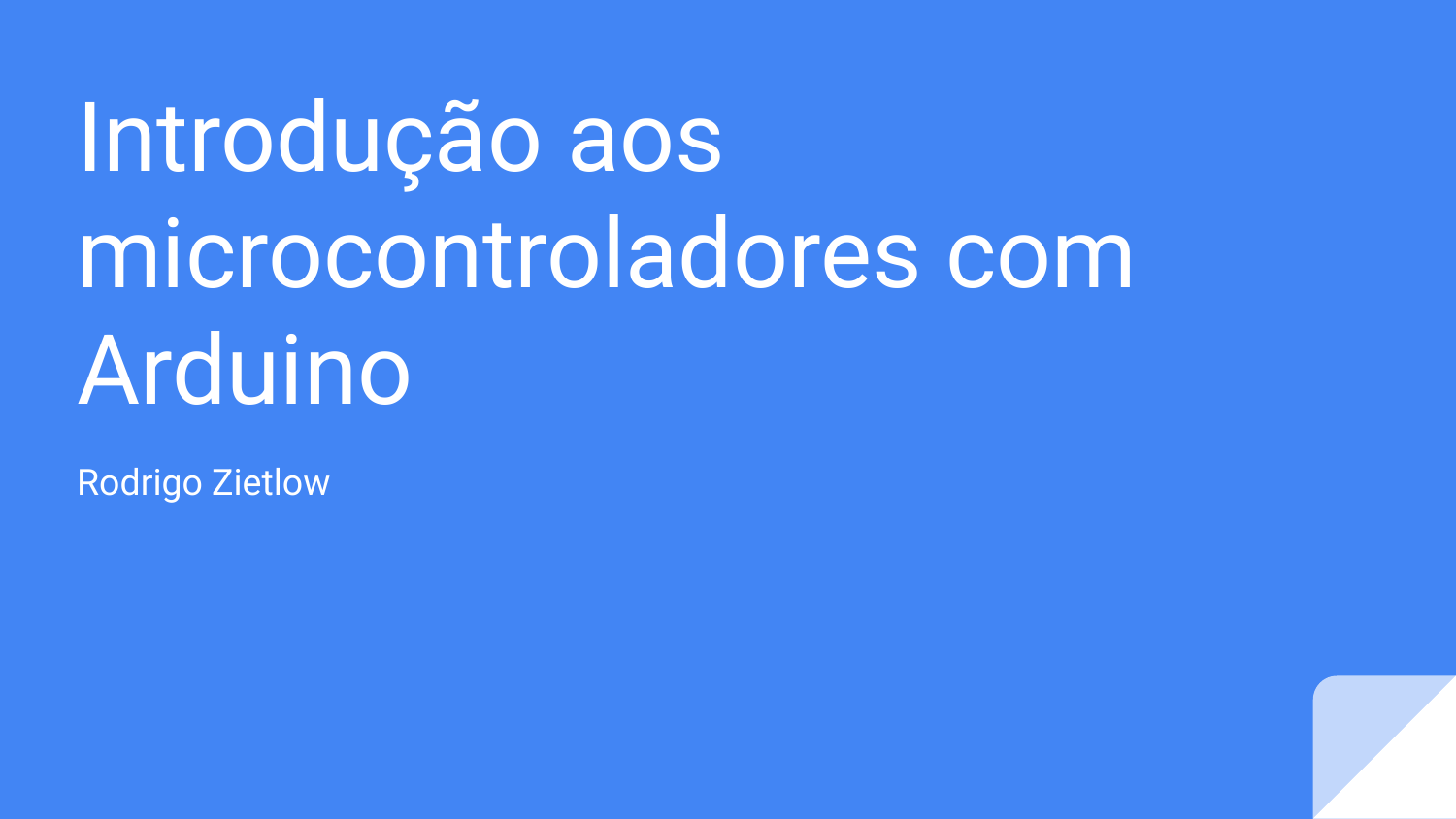

# Introdução aos microcontroladores com Arduino
Rodrigo Zietlow